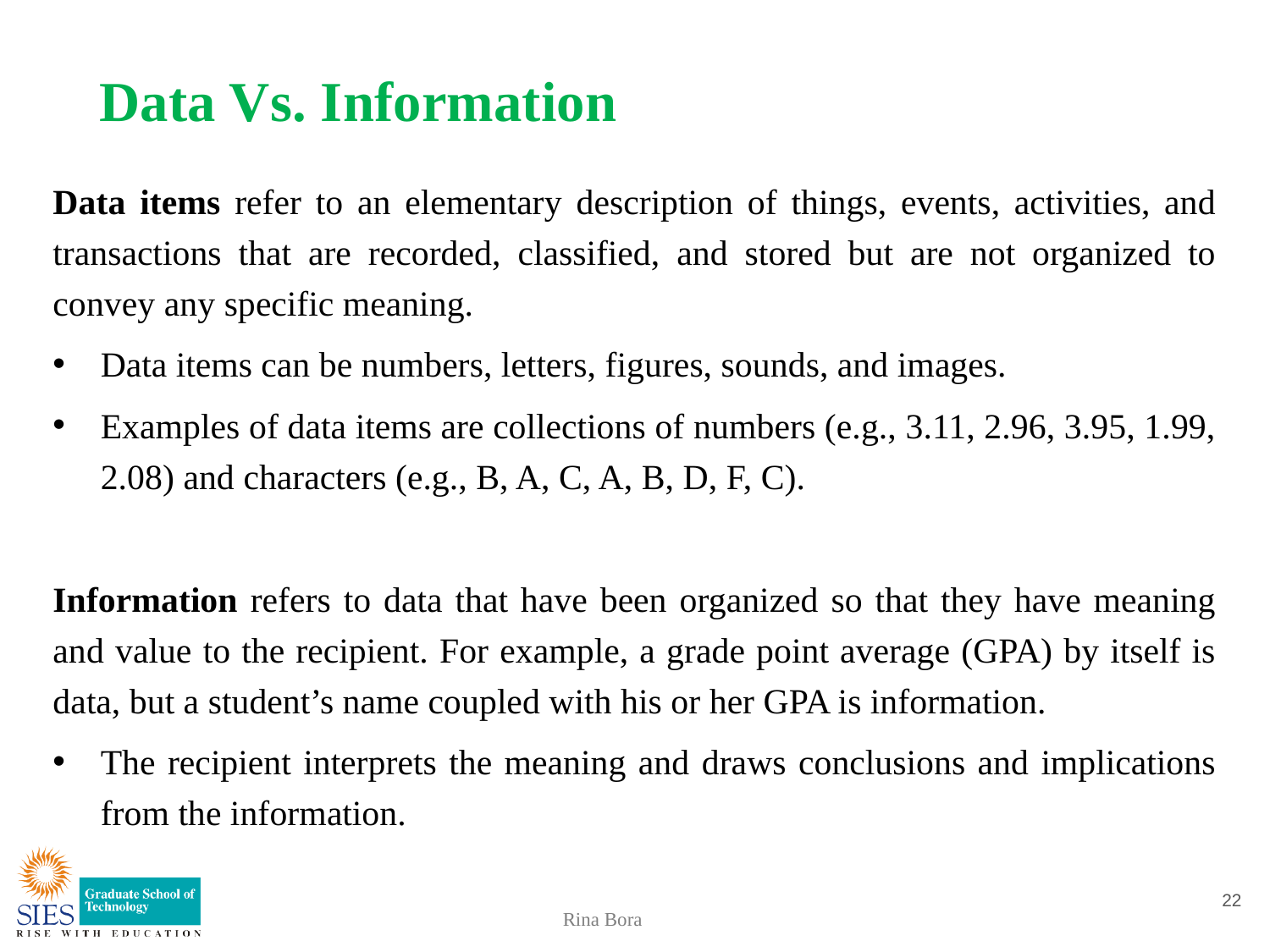

# Data Vs. Information
Data items refer to an elementary description of things, events, activities, and transactions that are recorded, classified, and stored but are not organized to convey any specific meaning.
Data items can be numbers, letters, figures, sounds, and images.
Examples of data items are collections of numbers (e.g., 3.11, 2.96, 3.95, 1.99, 2.08) and characters (e.g., B, A, C, A, B, D, F, C).

Information refers to data that have been organized so that they have meaning and value to the recipient. For example, a grade point average (GPA) by itself is data, but a student’s name coupled with his or her GPA is information.
The recipient interprets the meaning and draws conclusions and implications from the information.
22